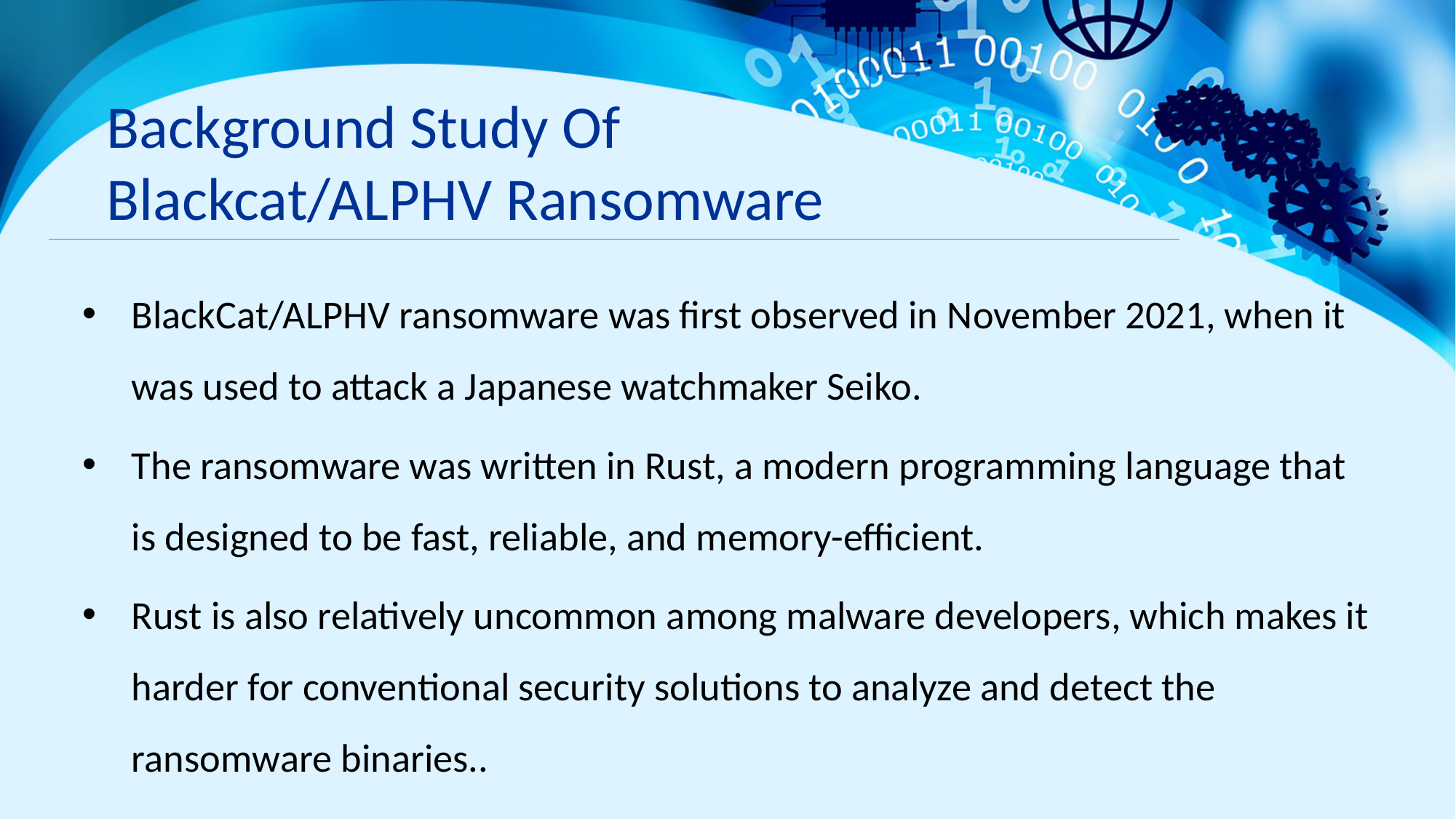

# Background Study Of Blackcat/ALPHV Ransomware
BlackCat/ALPHV ransomware was first observed in November 2021, when it was used to attack a Japanese watchmaker Seiko.
The ransomware was written in Rust, a modern programming language that is designed to be fast, reliable, and memory-efficient.
Rust is also relatively uncommon among malware developers, which makes it harder for conventional security solutions to analyze and detect the ransomware binaries..